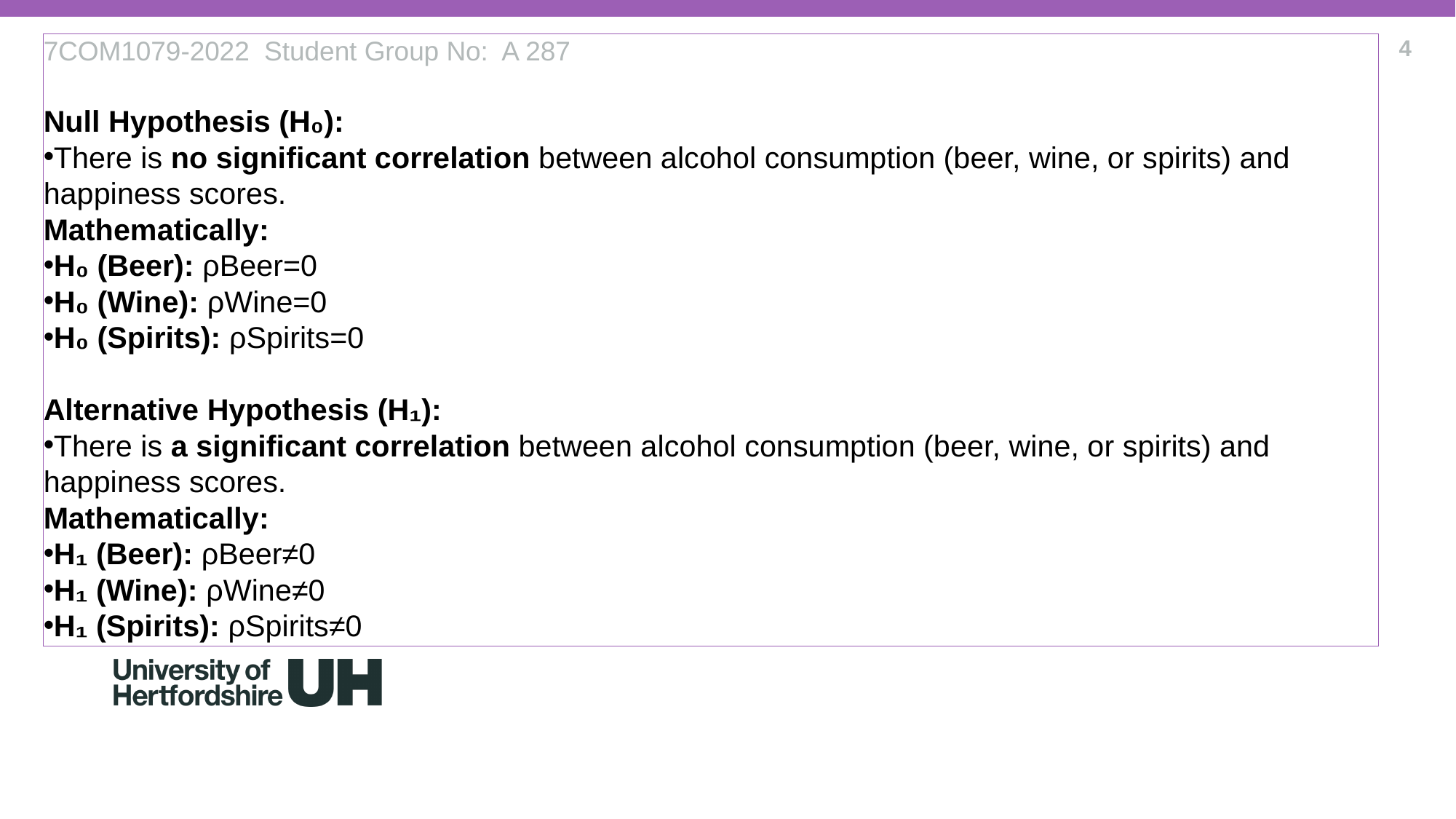

7COM1079-2022  Student Group No:  A 287

Null Hypothesis (H₀):
There is no significant correlation between alcohol consumption (beer, wine, or spirits) and happiness scores.
Mathematically:
H₀ (Beer): ρBeer=0
H₀ (Wine): ρWine=0
H₀ (Spirits): ρSpirits=0

Alternative Hypothesis (H₁):
There is a significant correlation between alcohol consumption (beer, wine, or spirits) and happiness scores.
Mathematically:
H₁ (Beer): ρBeer≠0
H₁ (Wine): ρWine≠0
H₁ (Spirits): ρSpirits≠0

4